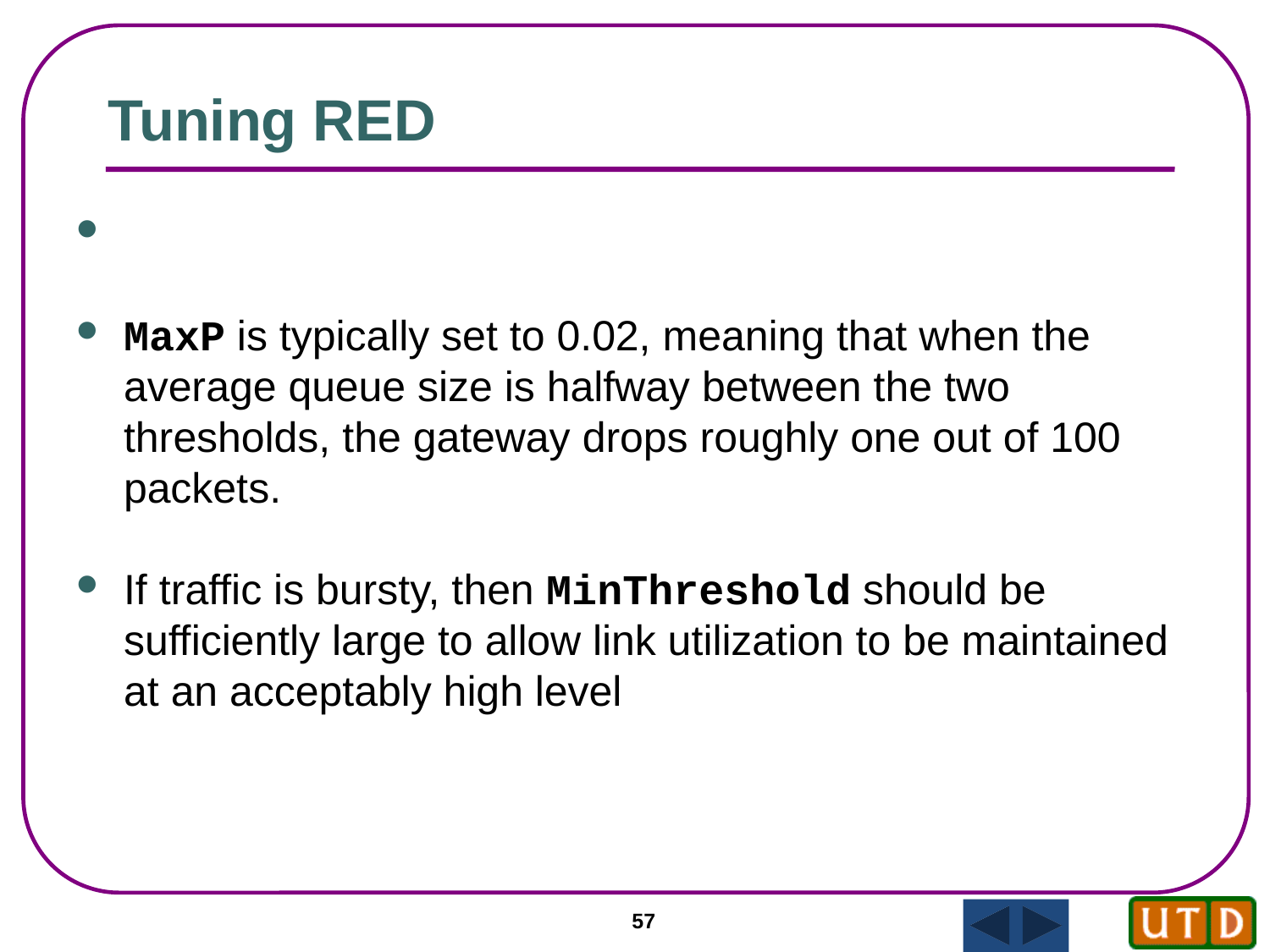

Tuning RED

MaxP is typically set to 0.02, meaning that when the average queue size is halfway between the two thresholds, the gateway drops roughly one out of 100 packets.

If traffic is bursty, then MinThreshold should be sufficiently large to allow link utilization to be maintained at an acceptably high level
57